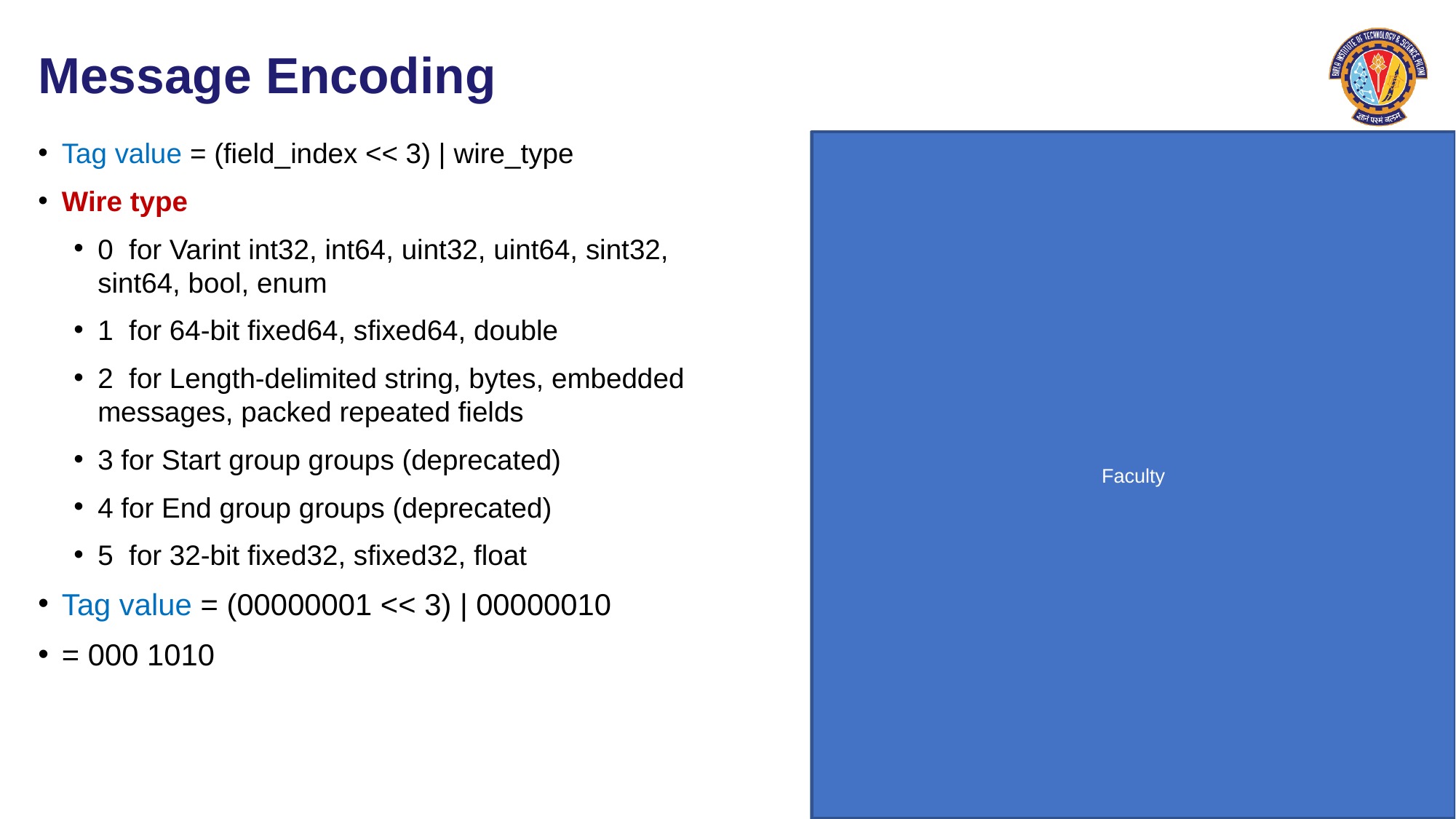

# Message Encoding
Tag value = (field_index << 3) | wire_type
Wire type
0  for Varint int32, int64, uint32, uint64, sint32, sint64, bool, enum
1  for 64-bit fixed64, sfixed64, double
2  for Length-delimited string, bytes, embedded messages, packed repeated fields
3 for Start group groups (deprecated)
4 for End group groups (deprecated)
5  for 32-bit fixed32, sfixed32, float
Tag value = (00000001 << 3) | 00000010
= 000 1010